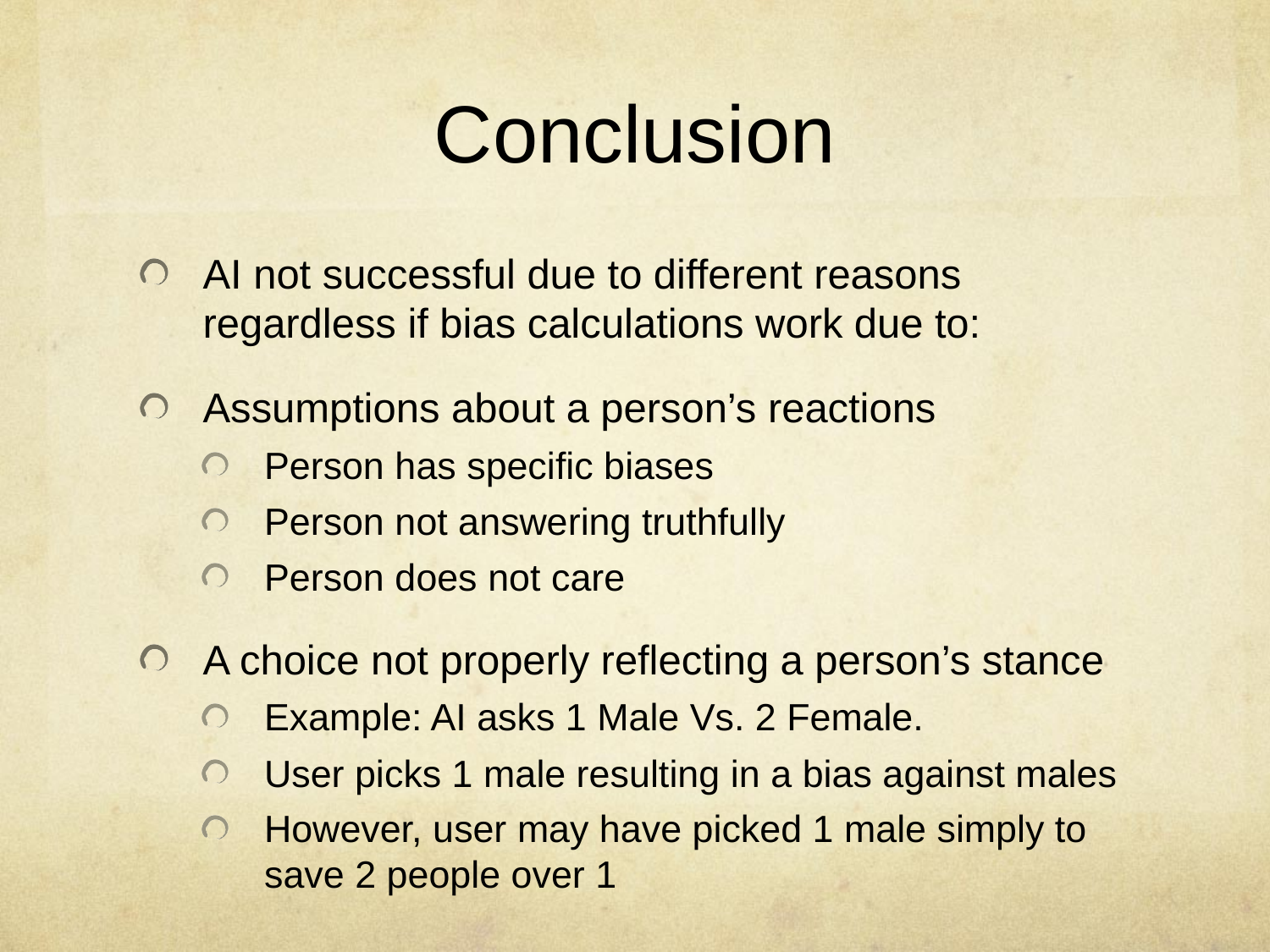

# Conclusion
AI not successful due to different reasons regardless if bias calculations work due to:
Assumptions about a person’s reactions
Person has specific biases
Person not answering truthfully
Person does not care
A choice not properly reflecting a person’s stance
Example: AI asks 1 Male Vs. 2 Female.
User picks 1 male resulting in a bias against males
However, user may have picked 1 male simply to save 2 people over 1